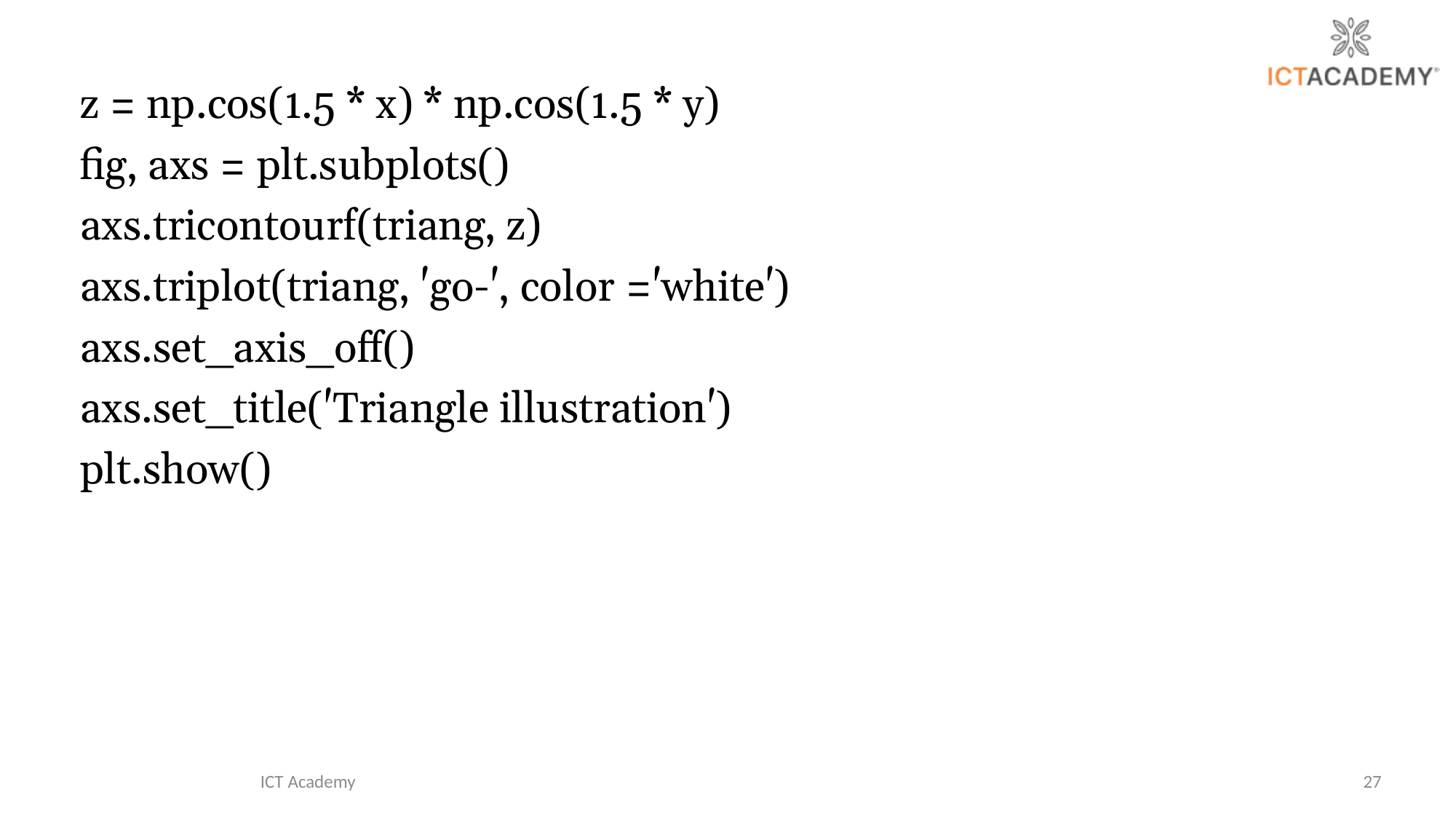

z = np.cos(1.5 * x) * np.cos(1.5 * y)
fig, axs = plt.subplots()
axs.tricontourf(triang, z)
axs.triplot(triang, 'go-', color ='white')
axs.set_axis_off()
axs.set_title('Triangle illustration')
plt.show()

ICT Academy
27